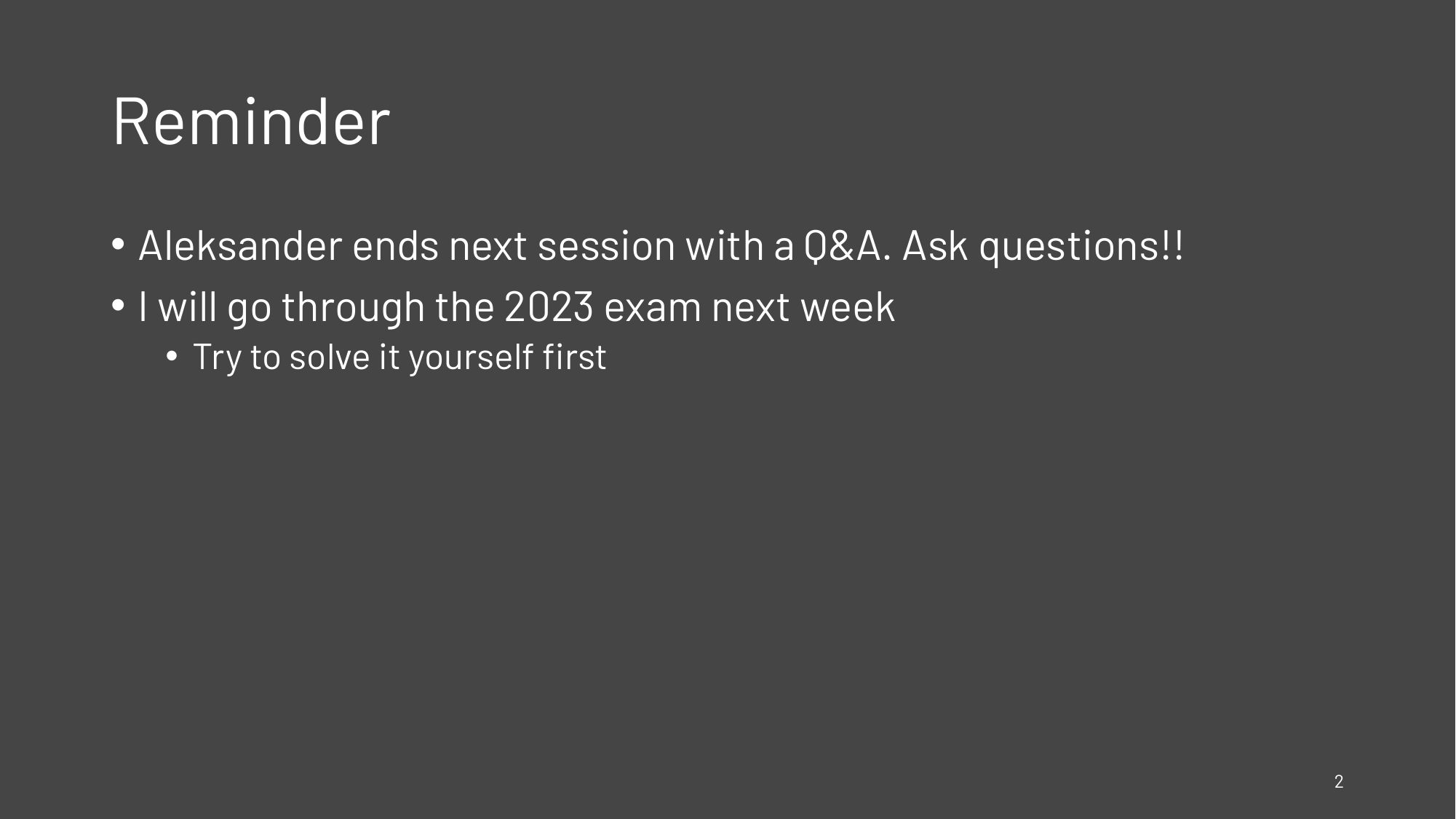

# Reminder
Aleksander ends next session with a Q&A. Ask questions!!
I will go through the 2023 exam next week
Try to solve it yourself first
2